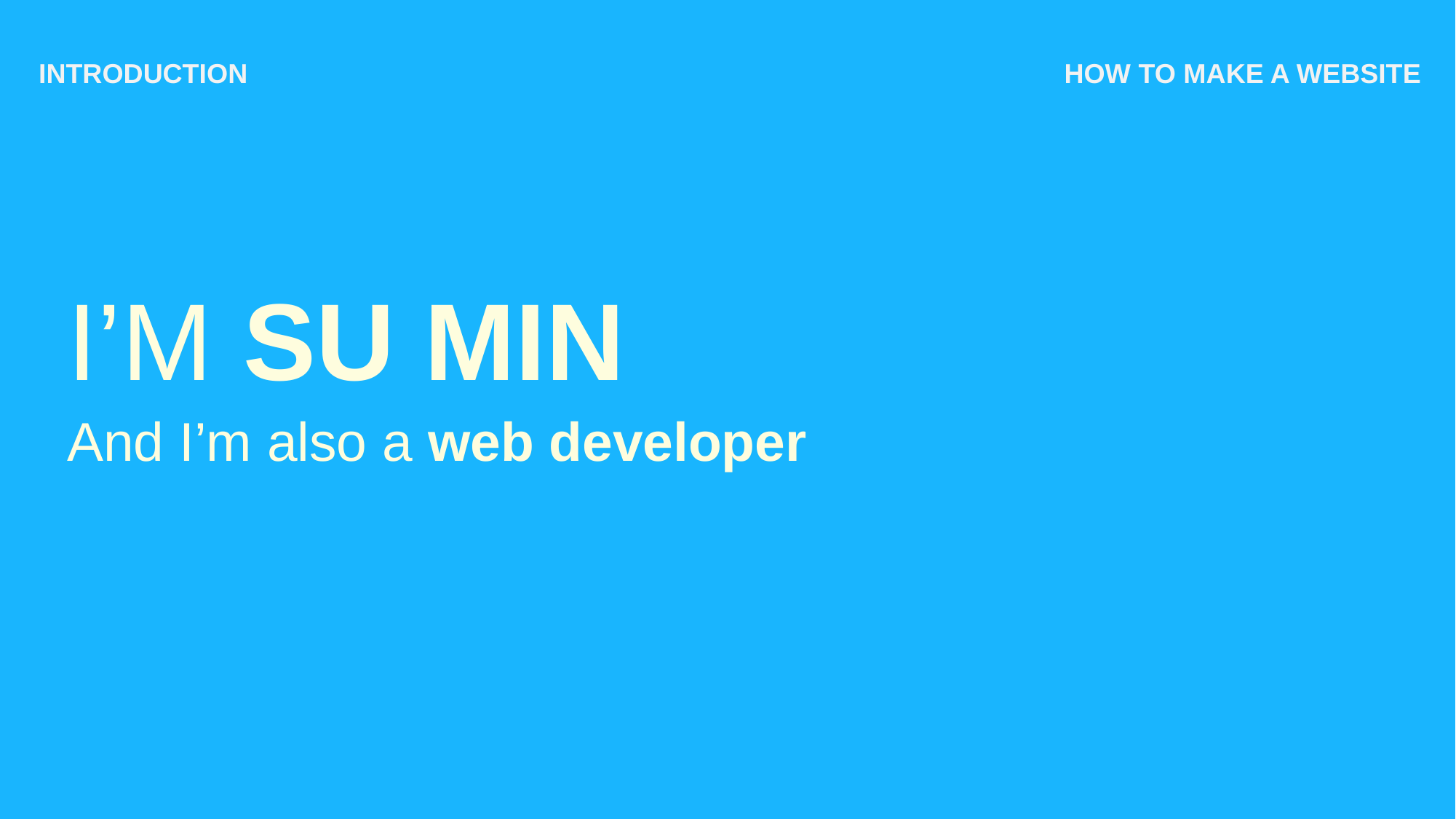

INTRODUCTION
HOW TO MAKE A WEBSITE
# I’M SU MIN
And I’m also a web developer